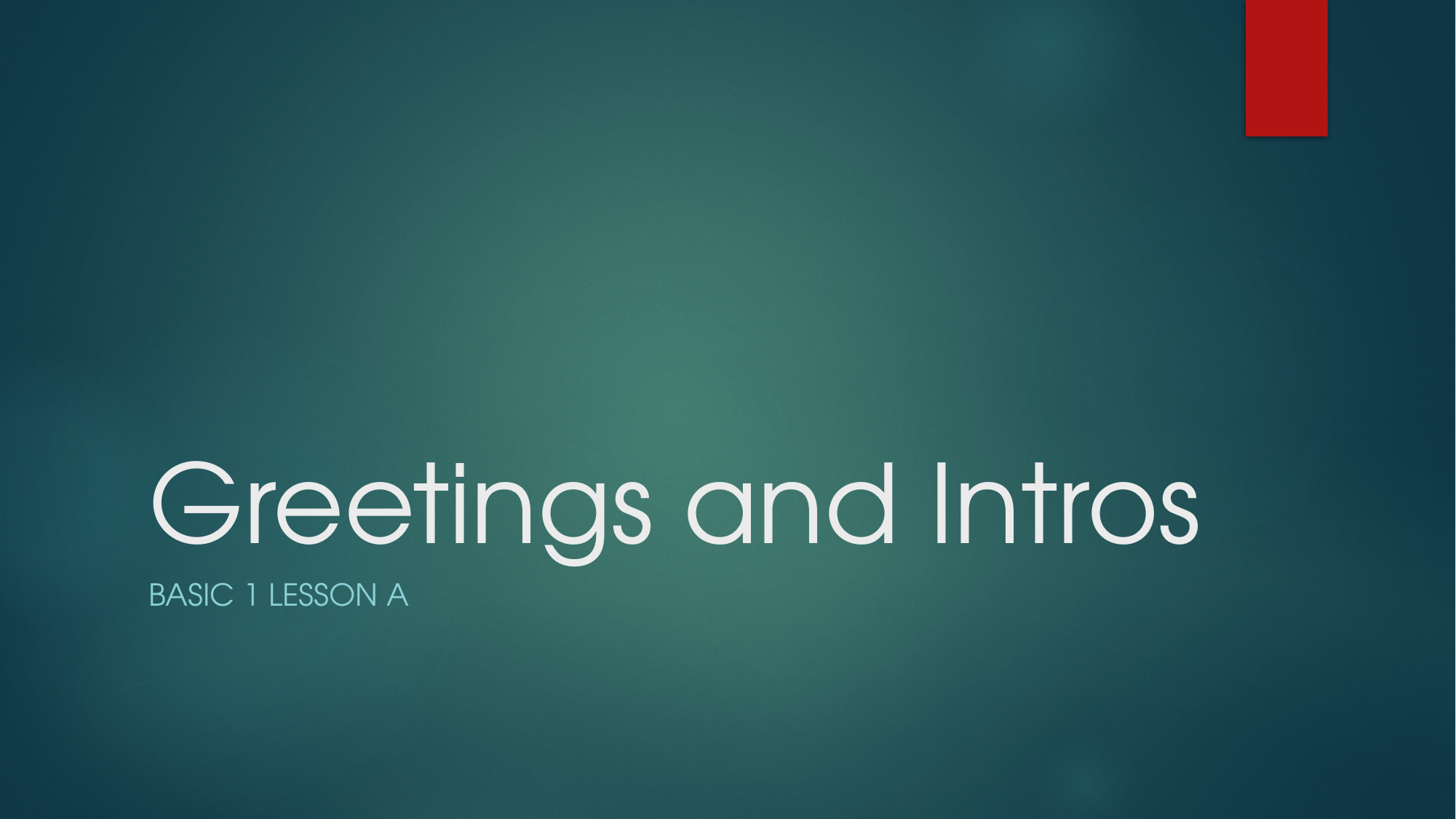

# Greetings and Intros
Basic 1 Lesson A